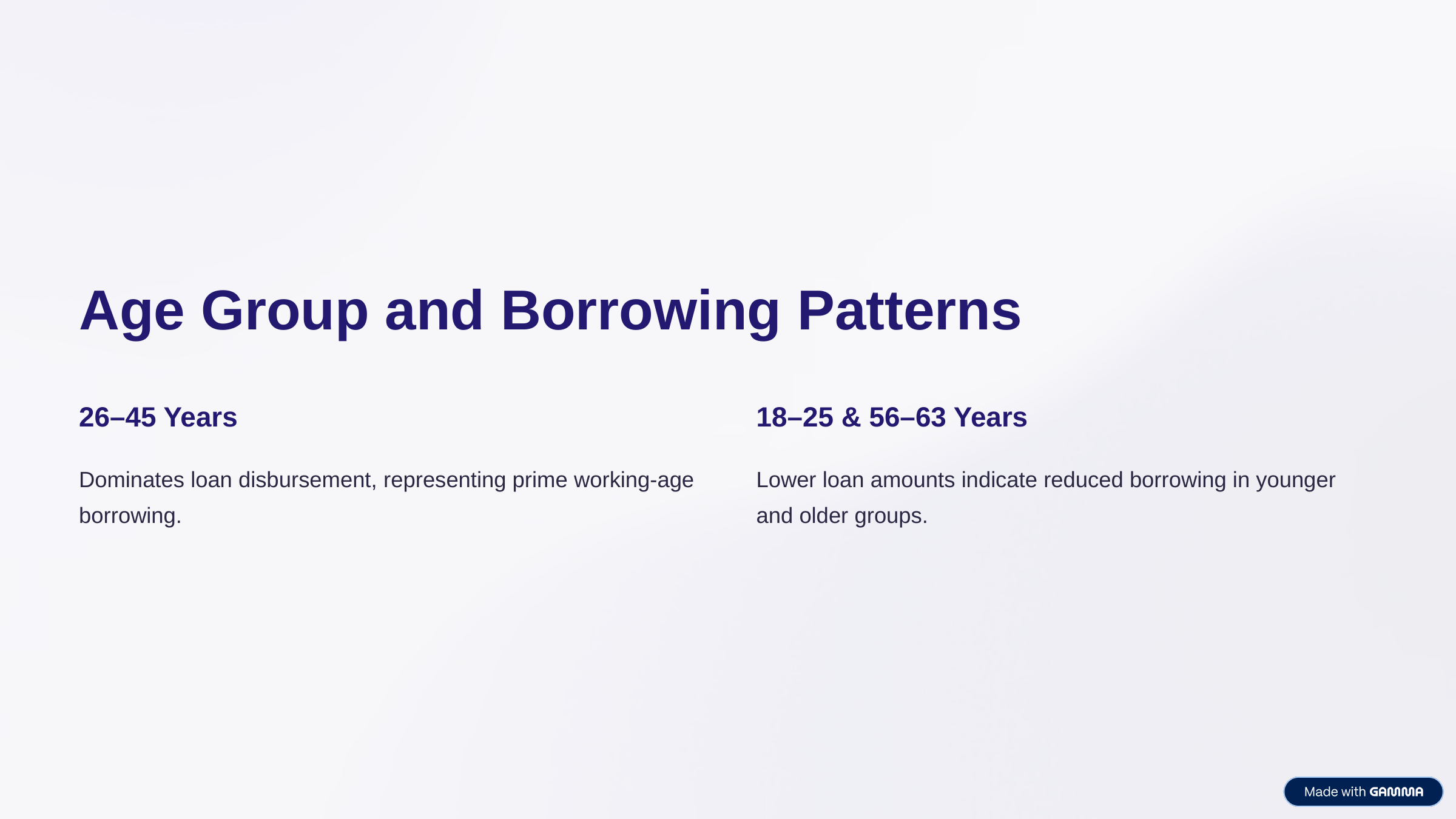

Age Group and Borrowing Patterns
26–45 Years
18–25 & 56–63 Years
Dominates loan disbursement, representing prime working-age borrowing.
Lower loan amounts indicate reduced borrowing in younger and older groups.